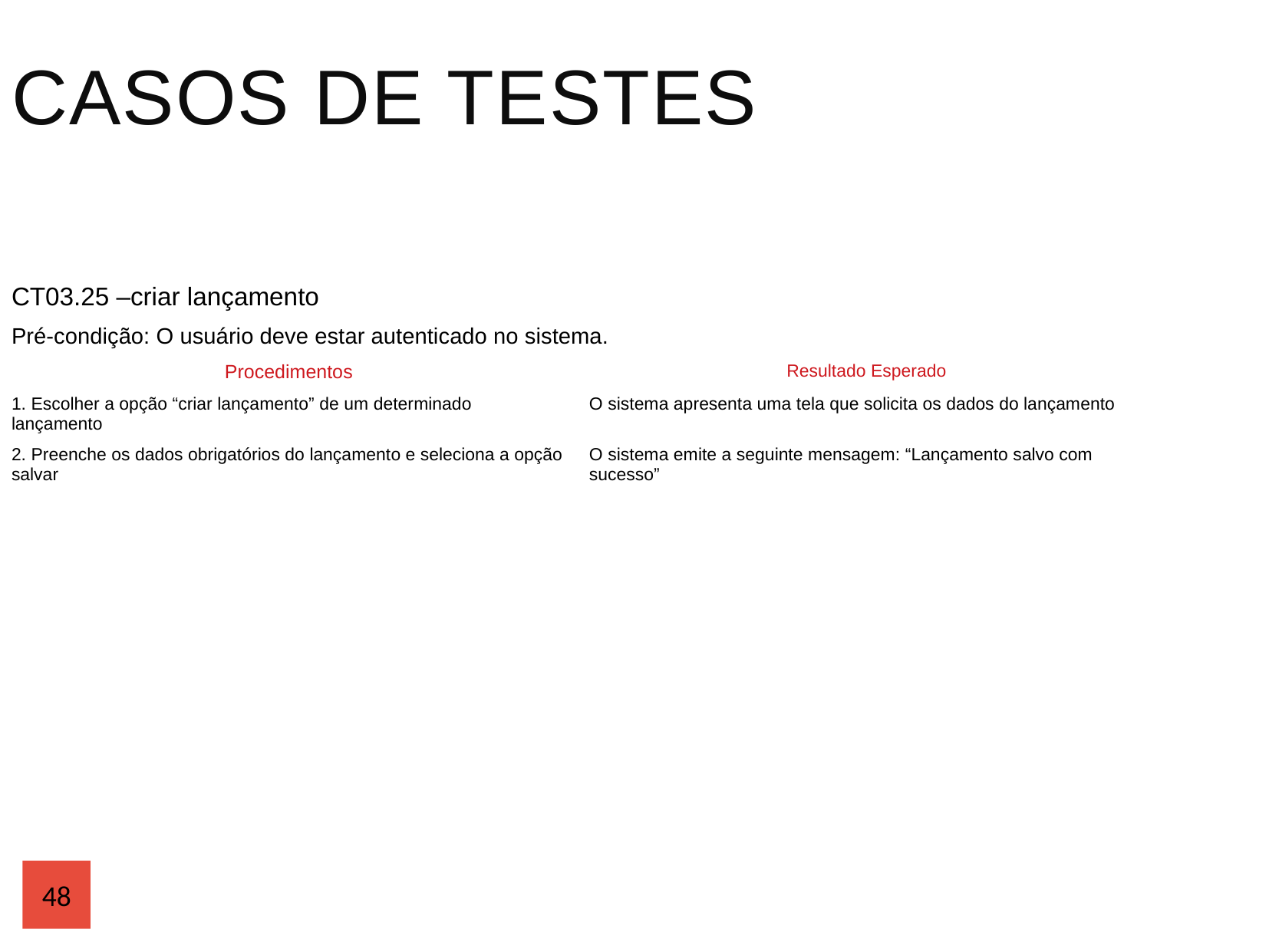

Casos de Testes

| CT03.25 –criar lançamento |  |
| --- | --- |
| Pré-condição: O usuário deve estar autenticado no sistema. |  |
| Procedimentos | Resultado Esperado |
| 1. Escolher a opção “criar lançamento” de um determinado lançamento | O sistema apresenta uma tela que solicita os dados do lançamento |
| 2. Preenche os dados obrigatórios do lançamento e seleciona a opção salvar | O sistema emite a seguinte mensagem: “Lançamento salvo com sucesso” |
48